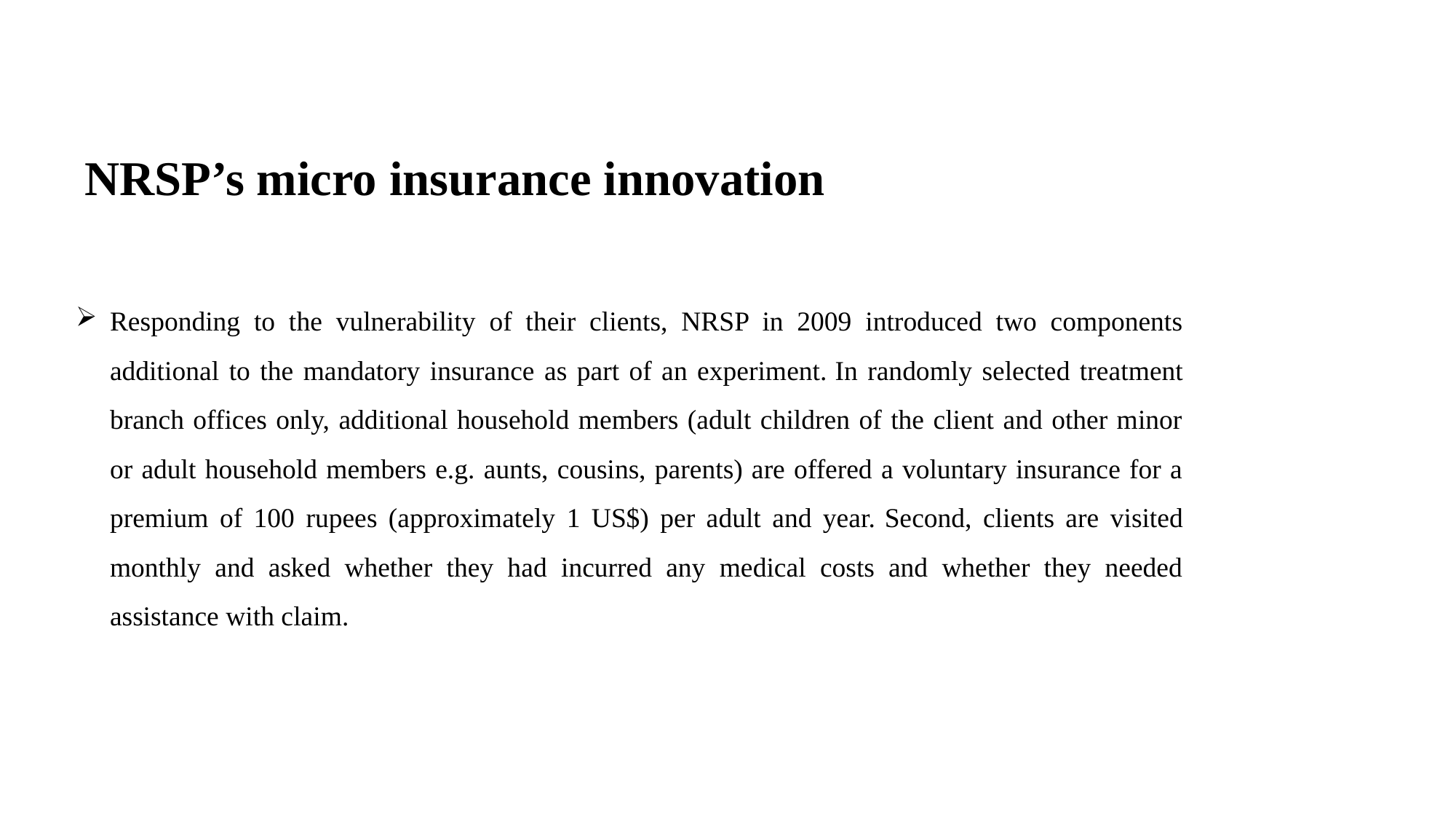

NRSP’s micro insurance innovation

Responding to the vulnerability of their clients, NRSP in 2009 introduced two components additional to the mandatory insurance as part of an experiment. In randomly selected treatment branch offices only, additional household members (adult children of the client and other minor or adult household members e.g. aunts, cousins, parents) are offered a voluntary insurance for a premium of 100 rupees (approximately 1 US$) per adult and year. Second, clients are visited monthly and asked whether they had incurred any medical costs and whether they needed assistance with claim.